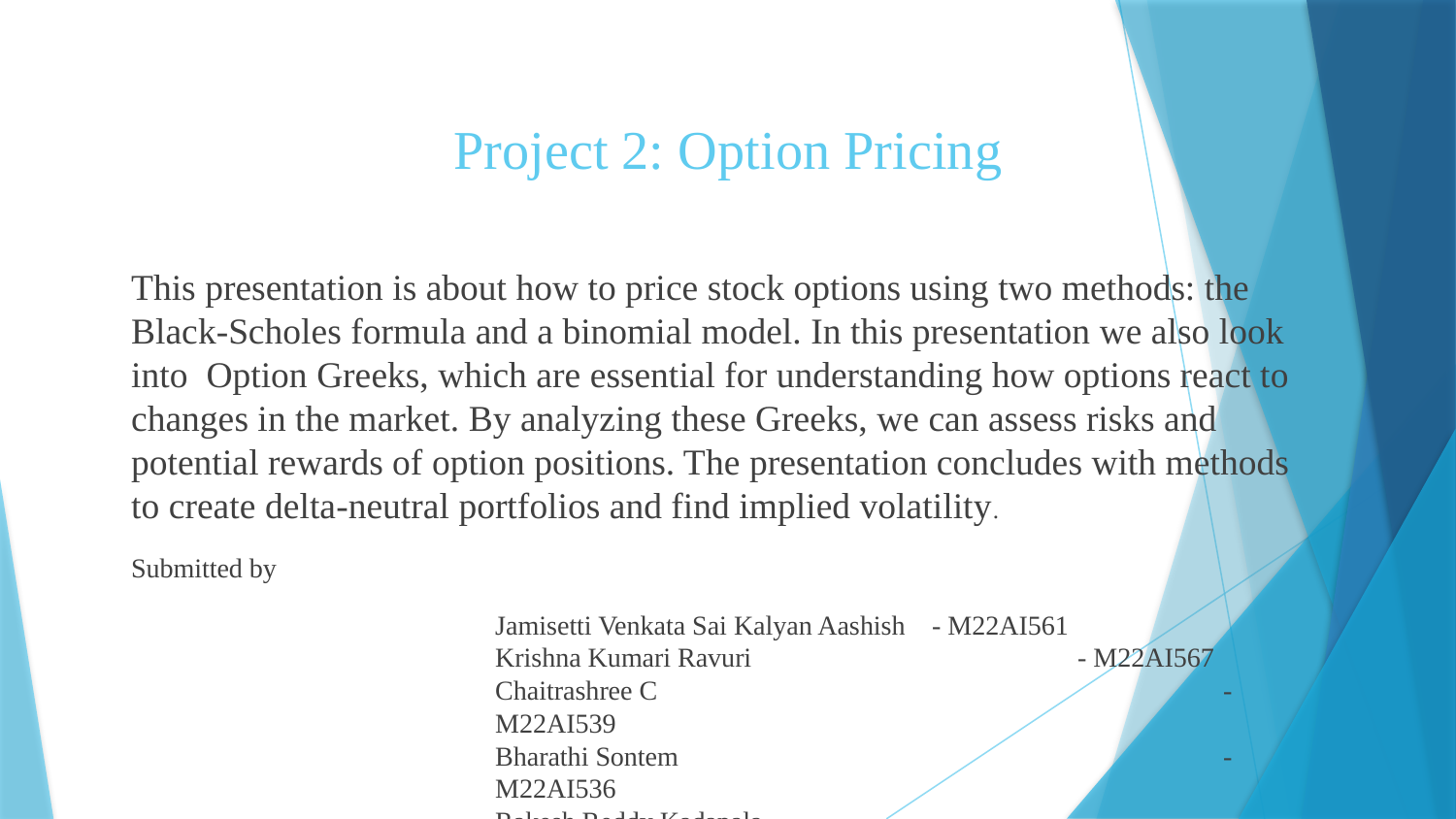

Project 2: Option Pricing
This presentation is about how to price stock options using two methods: the Black-Scholes formula and a binomial model. In this presentation we also look into  Option Greeks, which are essential for understanding how options react to changes in the market. By analyzing these Greeks, we can assess risks and potential rewards of option positions. The presentation concludes with methods to create delta-neutral portfolios and find implied volatility.
Submitted by
Jamisetti Venkata Sai Kalyan Aashish 	- M22AI561
Krishna Kumari Ravuri     			- M22AI567
Chaitrashree C                  				- M22AI539
Bharathi Sontem              				- M22AI536
Rakesh Reddy Kadapala 				- M22AI608